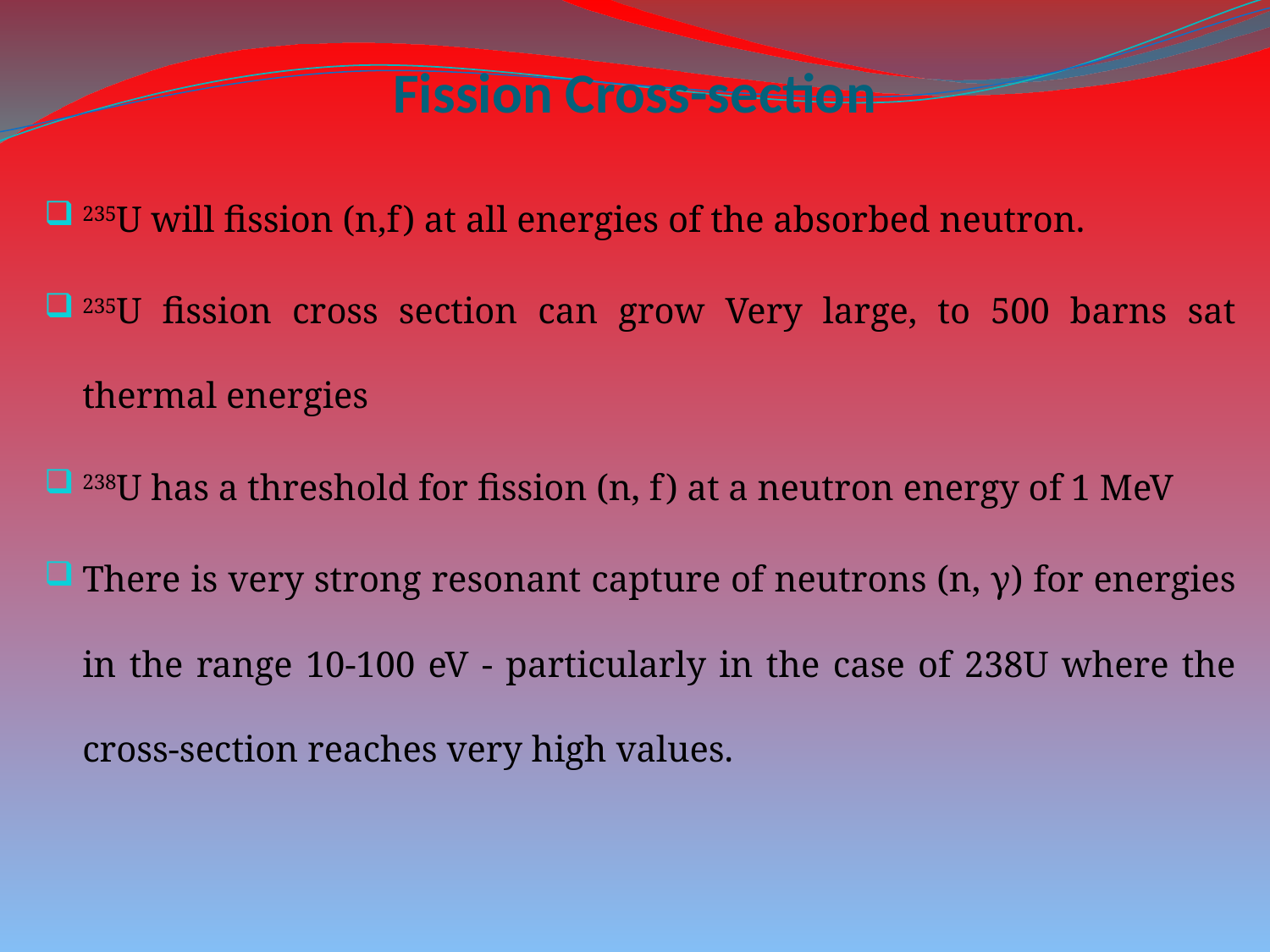

# Fission Cross-section
235U will fission (n,f) at all energies of the absorbed neutron.
235U fission cross section can grow Very large, to 500 barns sat thermal energies
238U has a threshold for fission (n, f) at a neutron energy of 1 MeV
There is very strong resonant capture of neutrons (n, γ) for energies in the range 10-100 eV - particularly in the case of 238U where the cross-section reaches very high values.